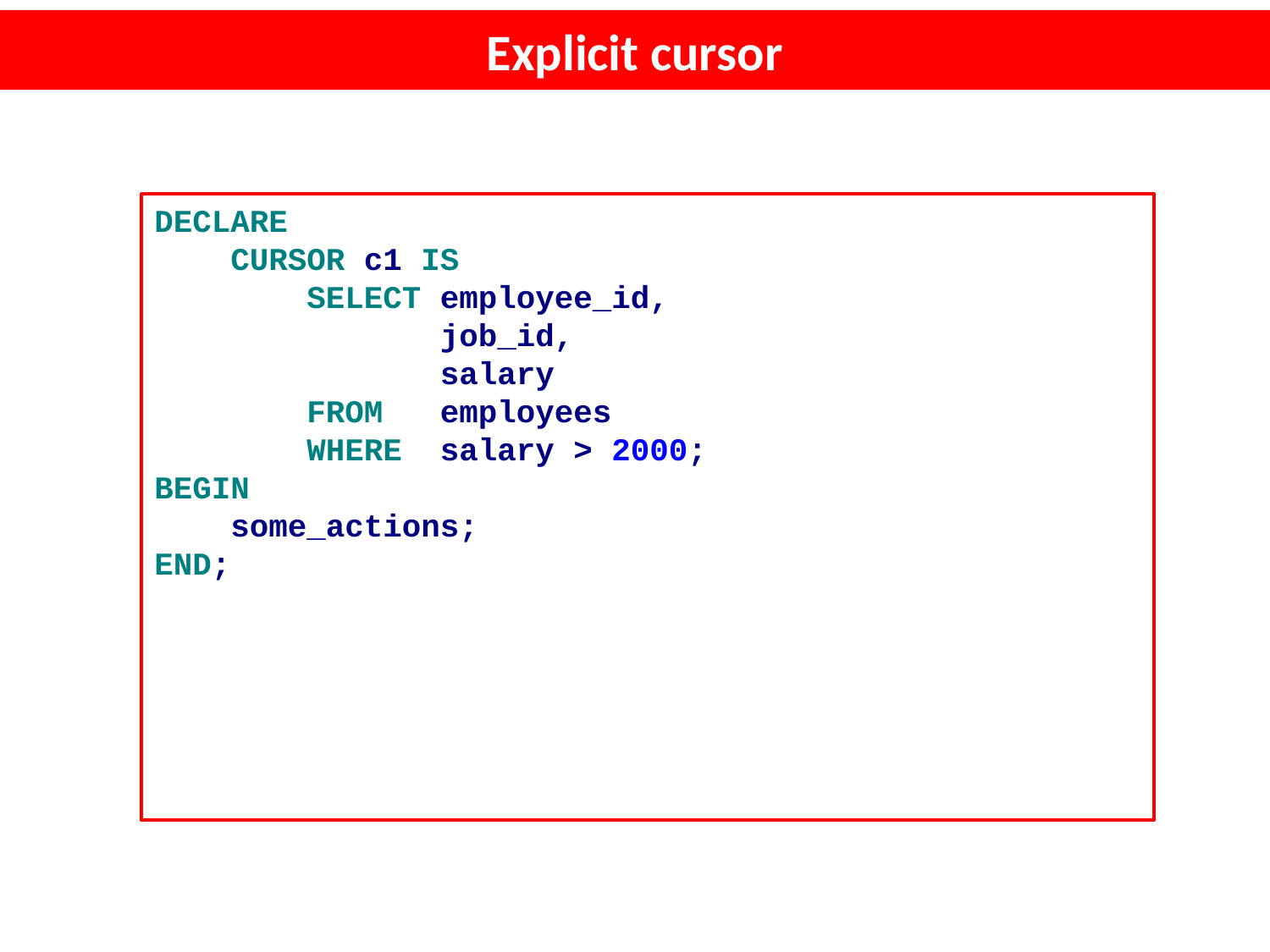

# Explicit cursor
DECLARE
    CURSOR c1 IS
        SELECT employee_id,
               job_id,
               salary
        FROM   employees
        WHERE  salary > 2000;
BEGIN
    some_actions;
END;